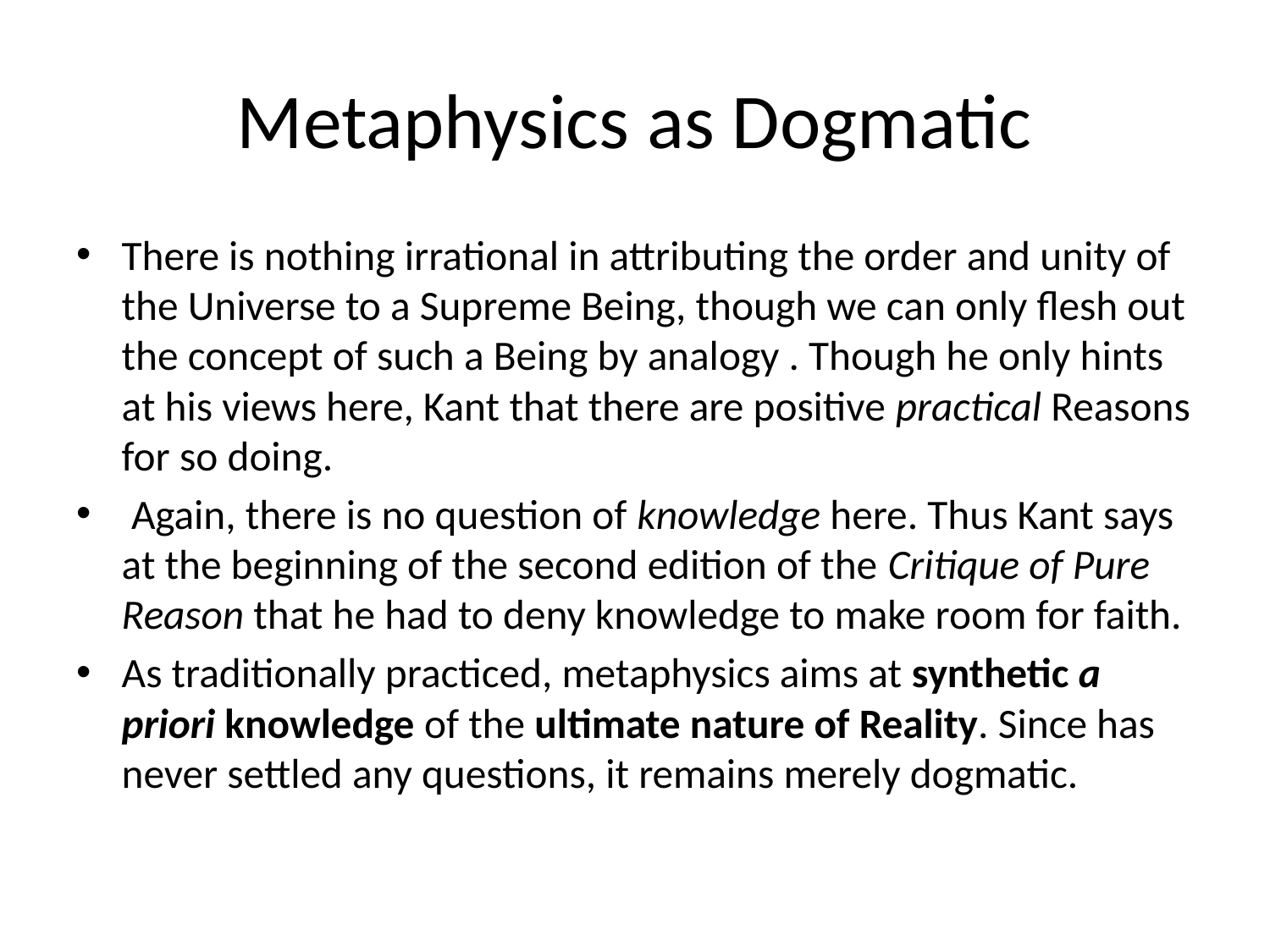

# Metaphysics as Dogmatic
There is nothing irrational in attributing the order and unity of the Universe to a Supreme Being, though we can only flesh out the concept of such a Being by analogy . Though he only hints at his views here, Kant that there are positive practical Reasons for so doing.
 Again, there is no question of knowledge here. Thus Kant says at the beginning of the second edition of the Critique of Pure Reason that he had to deny knowledge to make room for faith.
As traditionally practiced, metaphysics aims at synthetic a priori knowledge of the ultimate nature of Reality. Since has never settled any questions, it remains merely dogmatic.